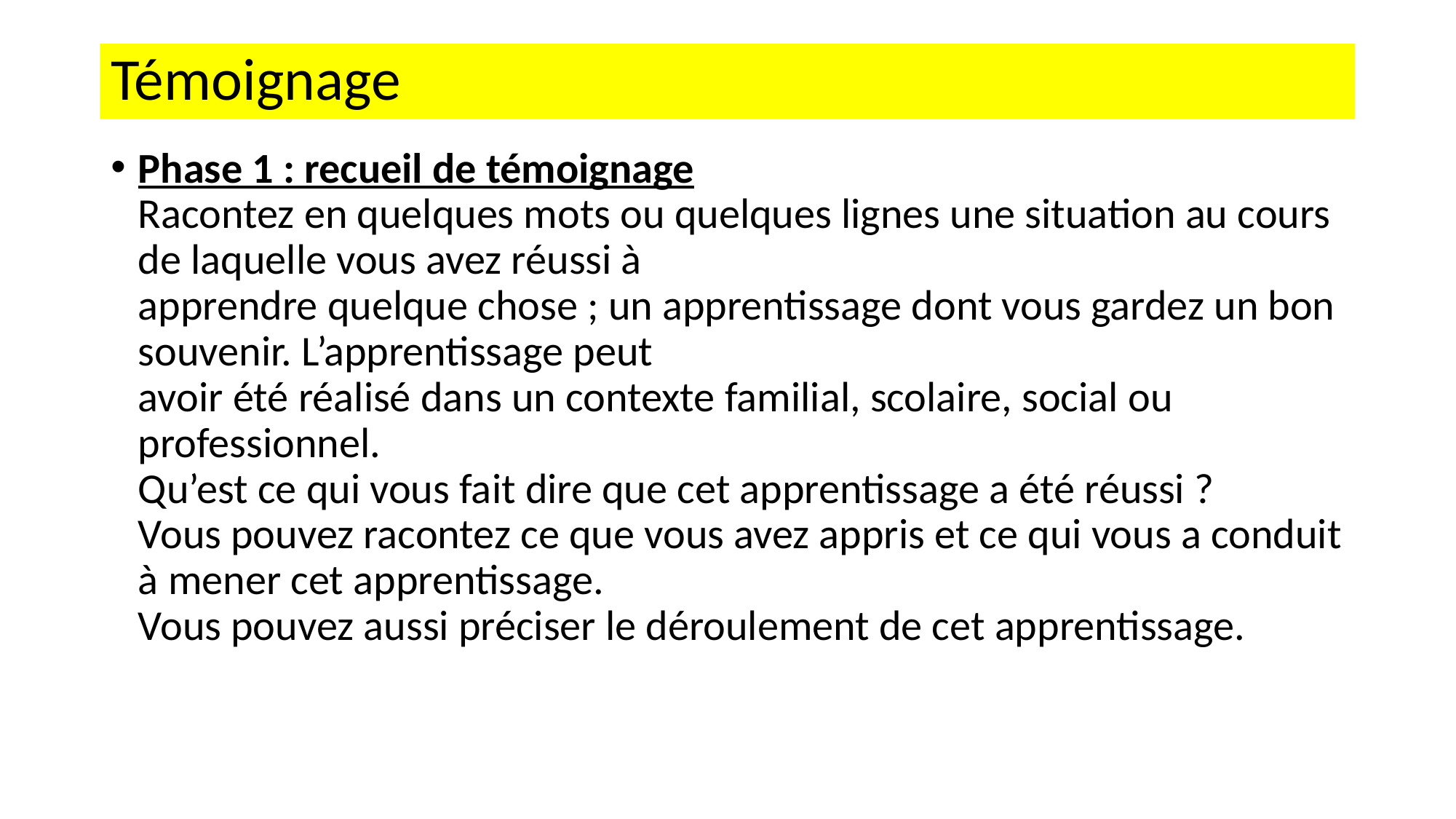

# Témoignage
Phase 1 : recueil de témoignage
Racontez en quelques mots ou quelques lignes une situation au cours de laquelle vous avez réussi à
apprendre quelque chose ; un apprentissage dont vous gardez un bon souvenir. L’apprentissage peut
avoir été réalisé dans un contexte familial, scolaire, social ou professionnel.
Qu’est ce qui vous fait dire que cet apprentissage a été réussi ?
Vous pouvez racontez ce que vous avez appris et ce qui vous a conduit à mener cet apprentissage.
Vous pouvez aussi préciser le déroulement de cet apprentissage.